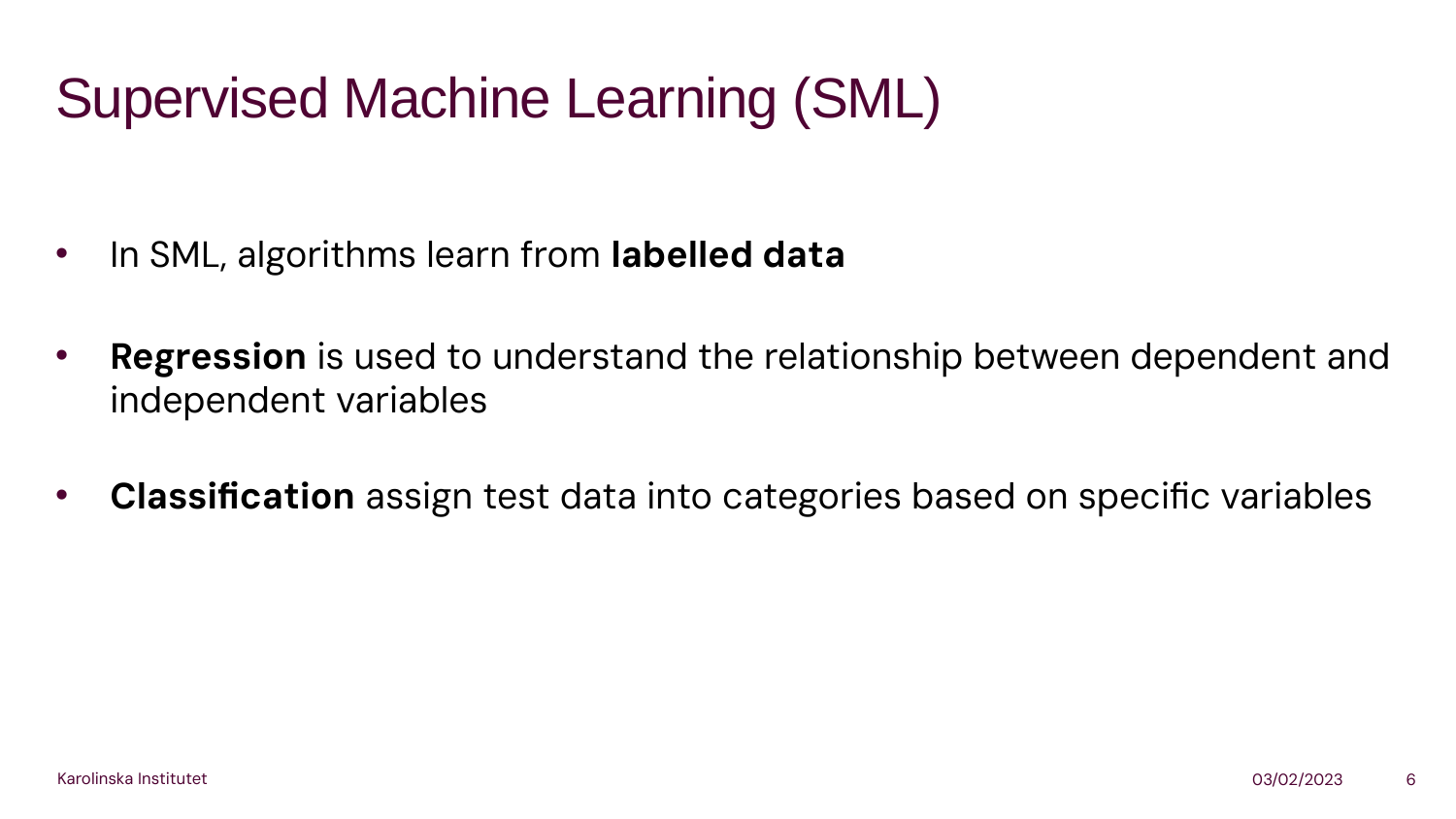

# Supervised Machine Learning (SML)
In SML, algorithms learn from labelled data

Regression is used to understand the relationship between dependent and independent variables

Classification assign test data into categories based on specific variables

03/02/2023
6
Karolinska Institutet